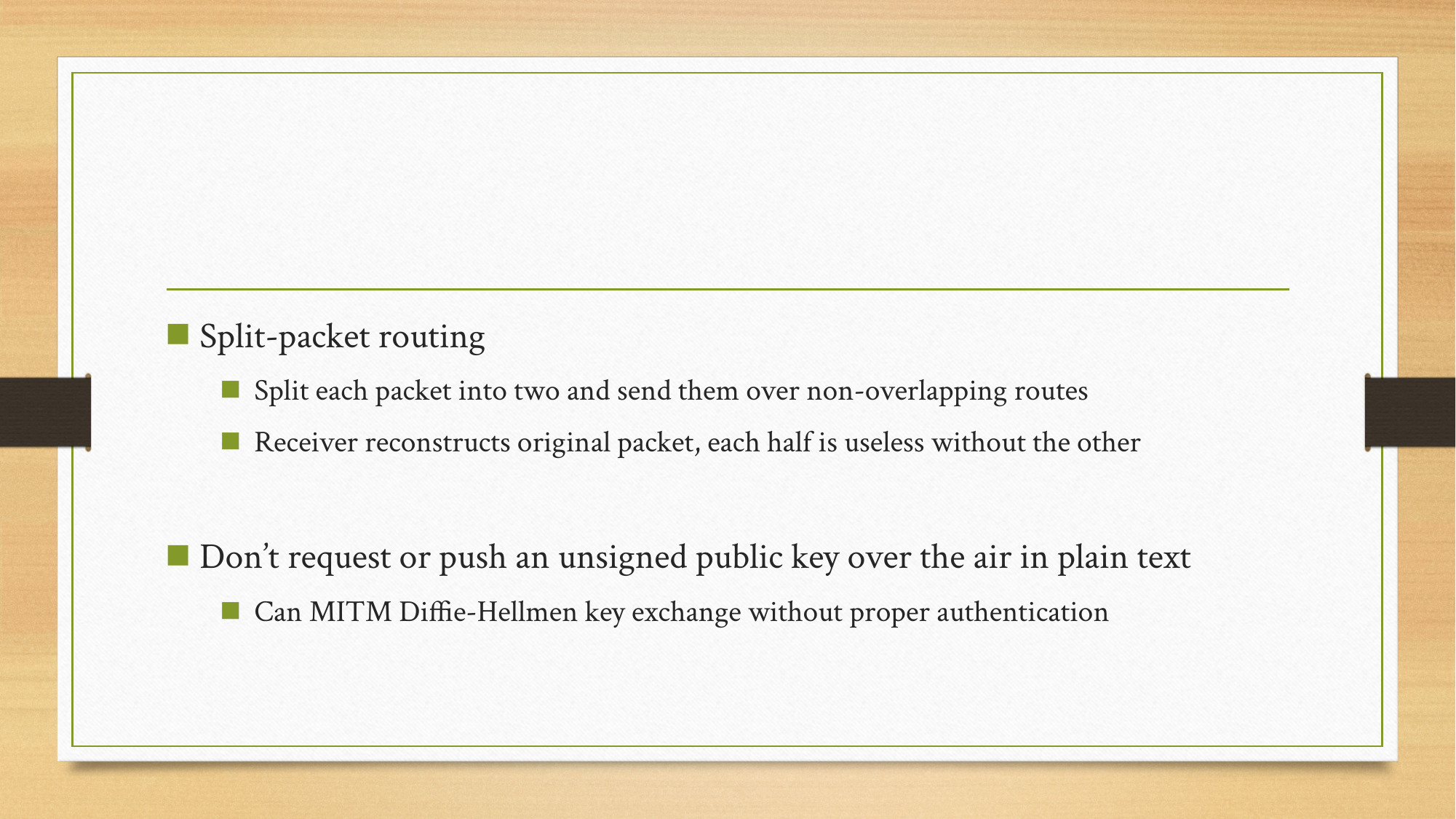

#
Split-packet routing
Split each packet into two and send them over non-overlapping routes
Receiver reconstructs original packet, each half is useless without the other

Don’t request or push an unsigned public key over the air in plain text
Can MITM Diffie-Hellmen key exchange without proper authentication